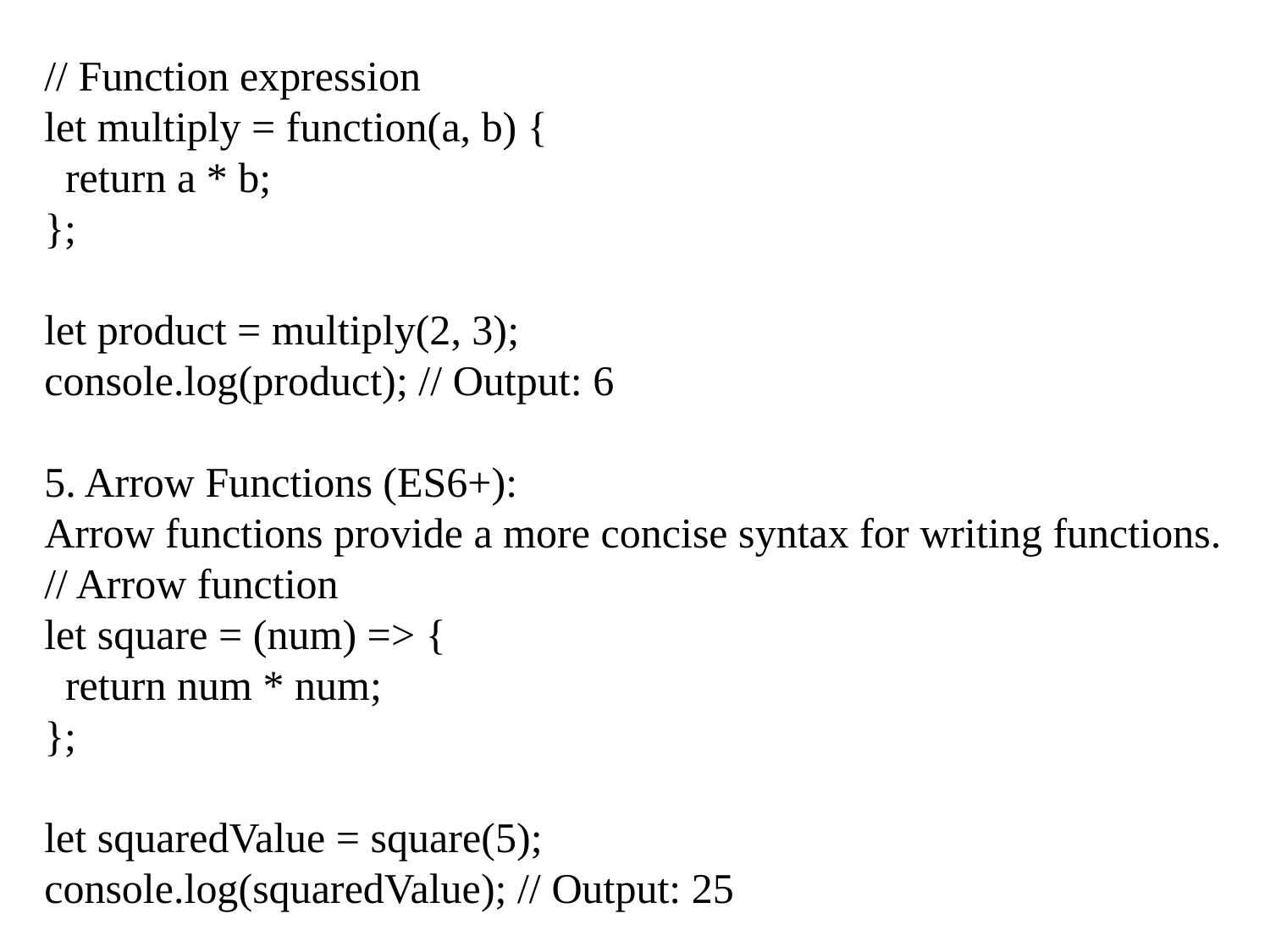

// Function expression
let multiply = function(a, b) {
  return a * b;
};

let product = multiply(2, 3);
console.log(product); // Output: 6

5. Arrow Functions (ES6+):
Arrow functions provide a more concise syntax for writing functions.
// Arrow function
let square = (num) => {
  return num * num;
};

let squaredValue = square(5);
console.log(squaredValue); // Output: 25